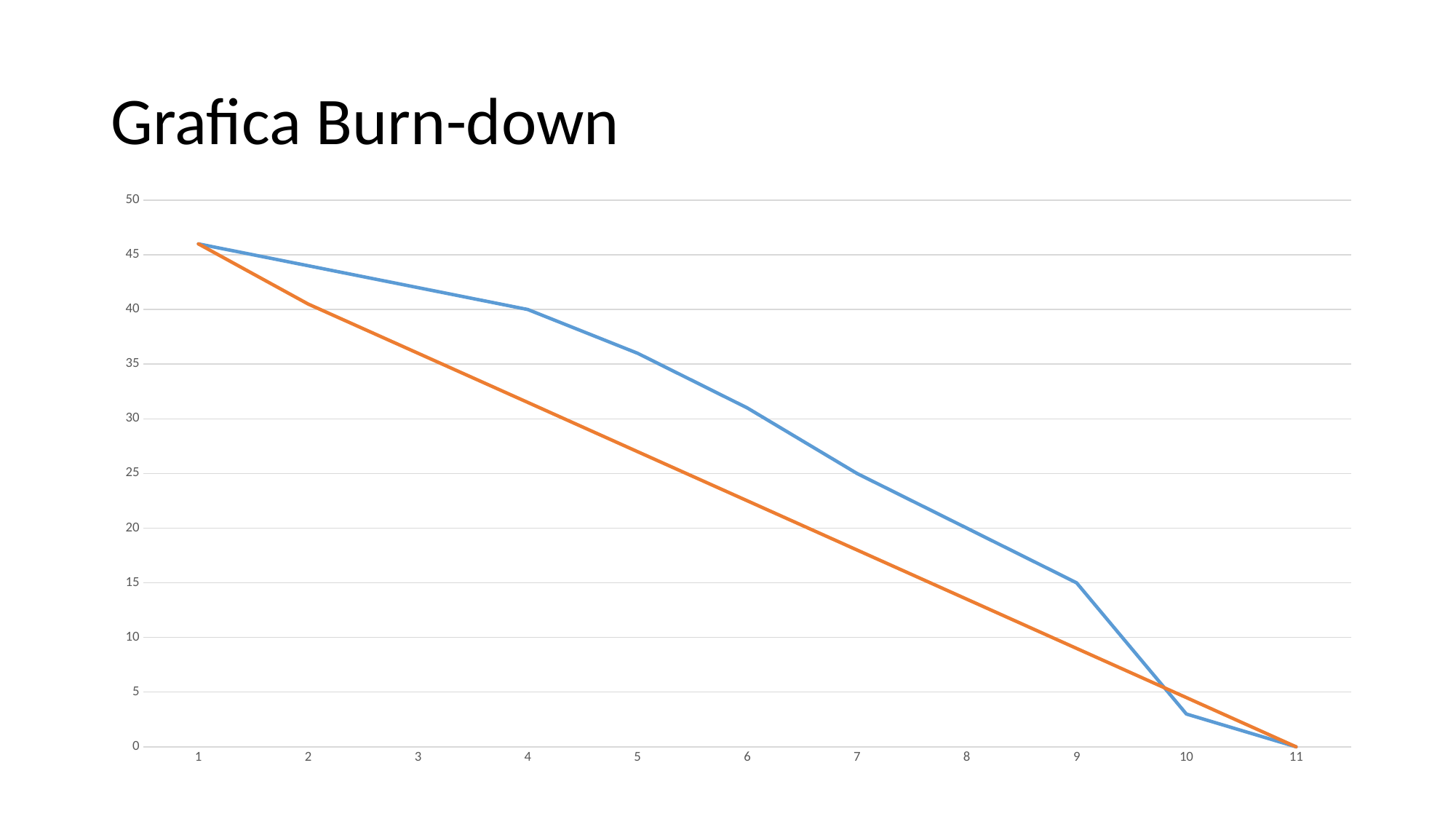

# Grafica Burn-down

### Chart

| Category |  |  |
|---|---|---|